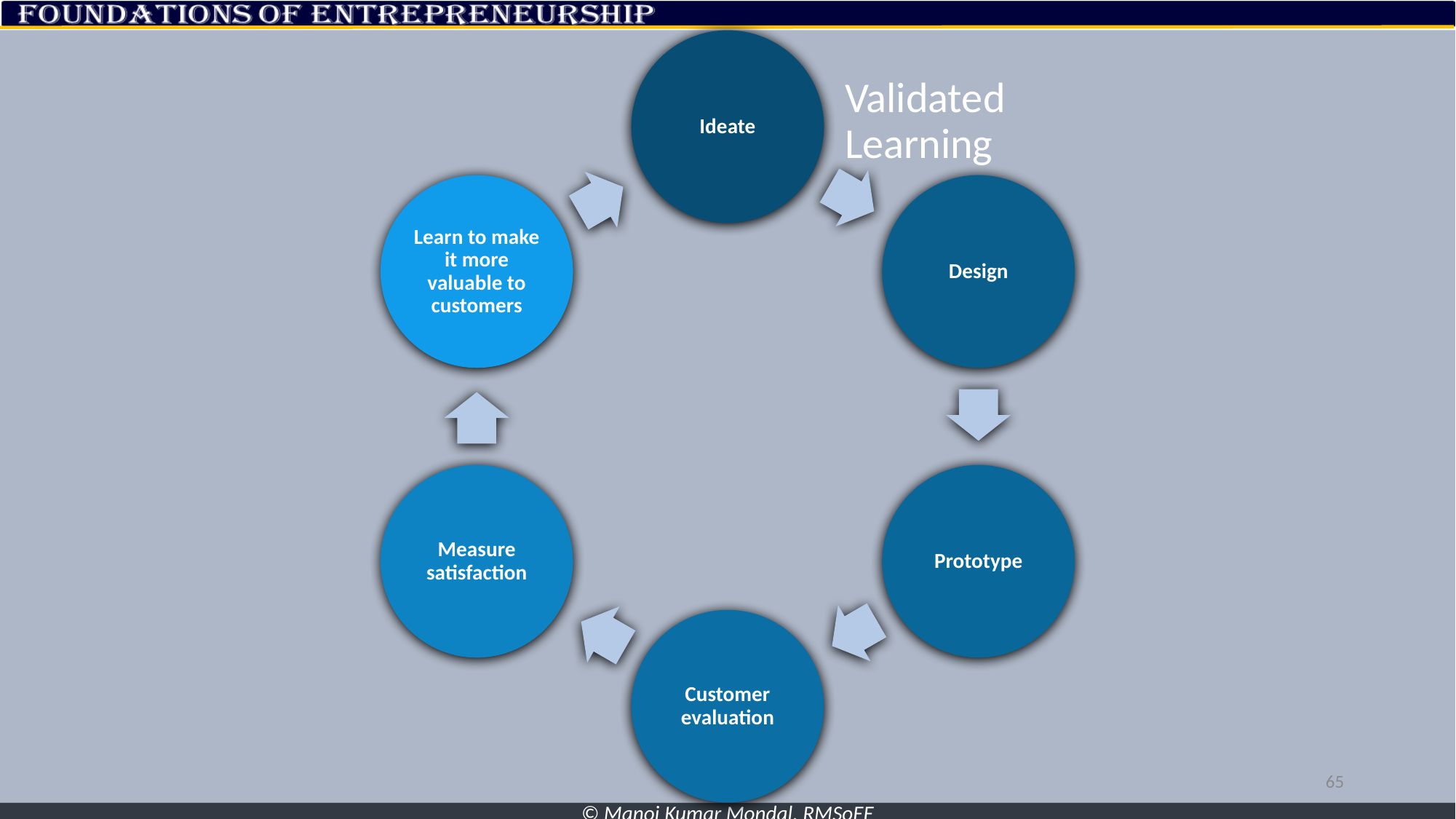

Ideate

Design

Prototype

Customer evaluation

Measure satisfaction

Learn to make it more valuable to customers

# Validated Learning

65